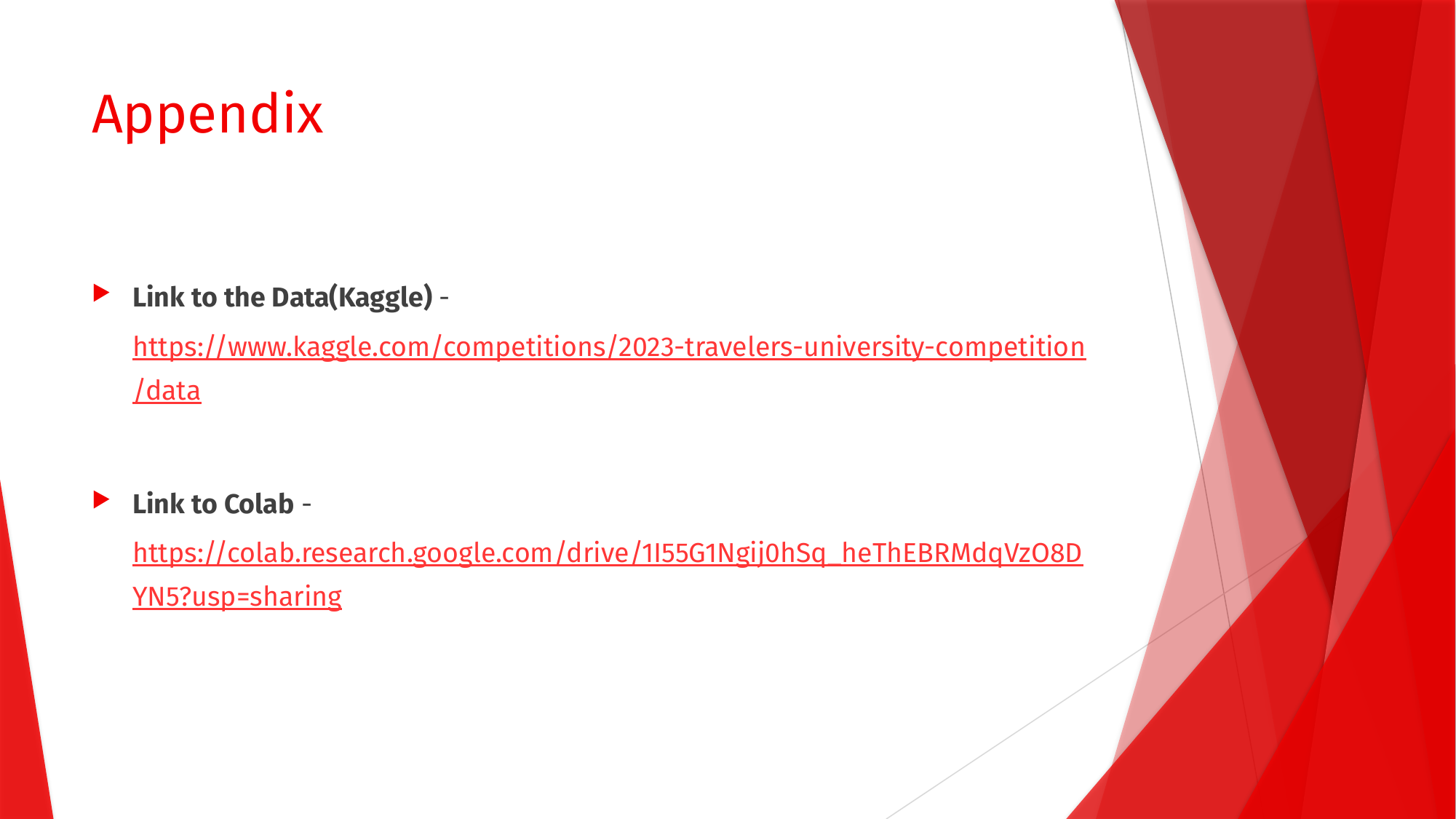

# Appendix
Link to the Data(Kaggle) - https://www.kaggle.com/competitions/2023-travelers-university-competition/data
Link to Colab - https://colab.research.google.com/drive/1I55G1Ngij0hSq_heThEBRMdqVzO8DYN5?usp=sharing